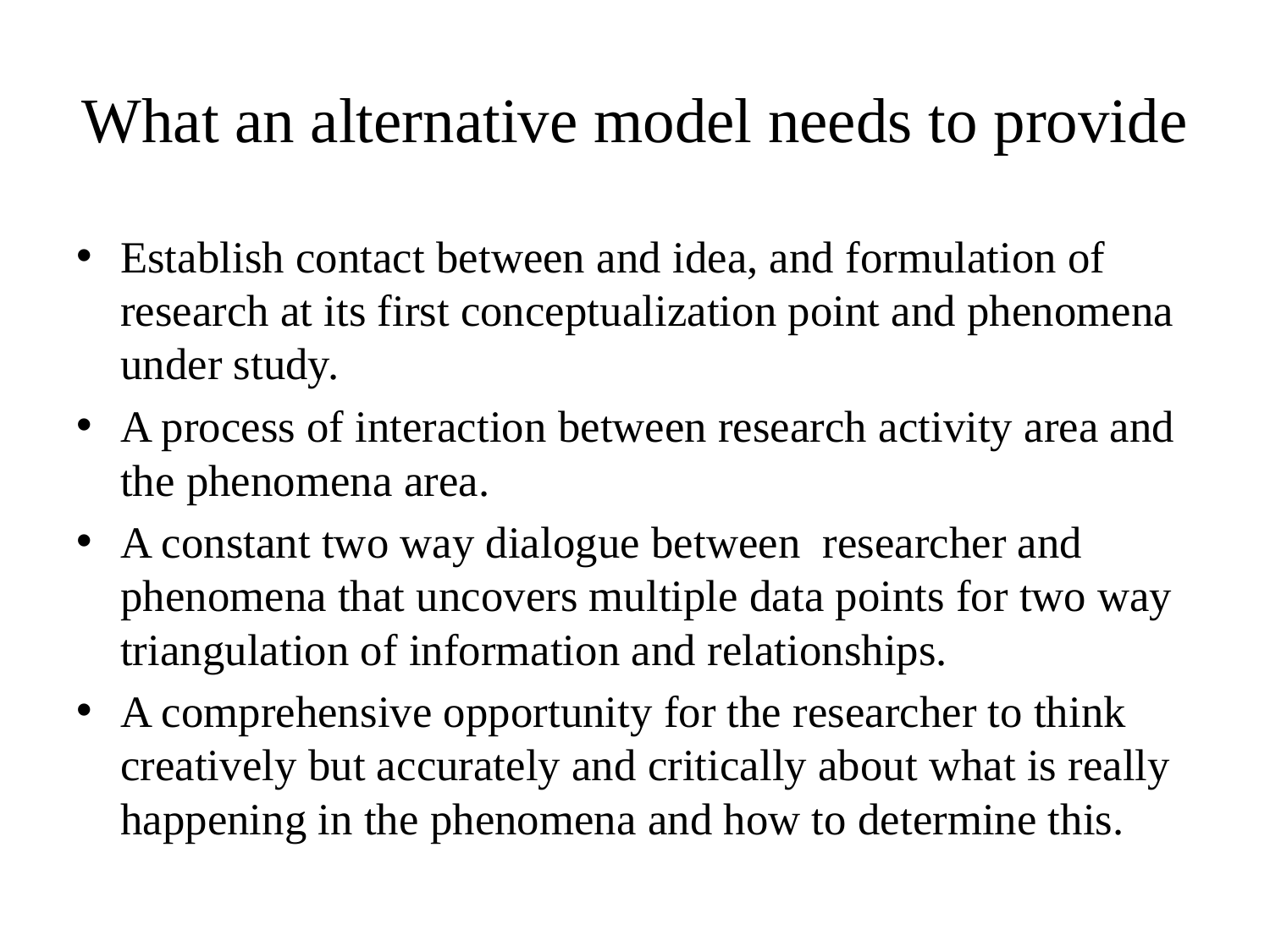

# What an alternative model needs to provide
Establish contact between and idea, and formulation of research at its first conceptualization point and phenomena under study.
A process of interaction between research activity area and the phenomena area.
A constant two way dialogue between  researcher and phenomena that uncovers multiple data points for two way triangulation of information and relationships.
A comprehensive opportunity for the researcher to think creatively but accurately and critically about what is really happening in the phenomena and how to determine this.